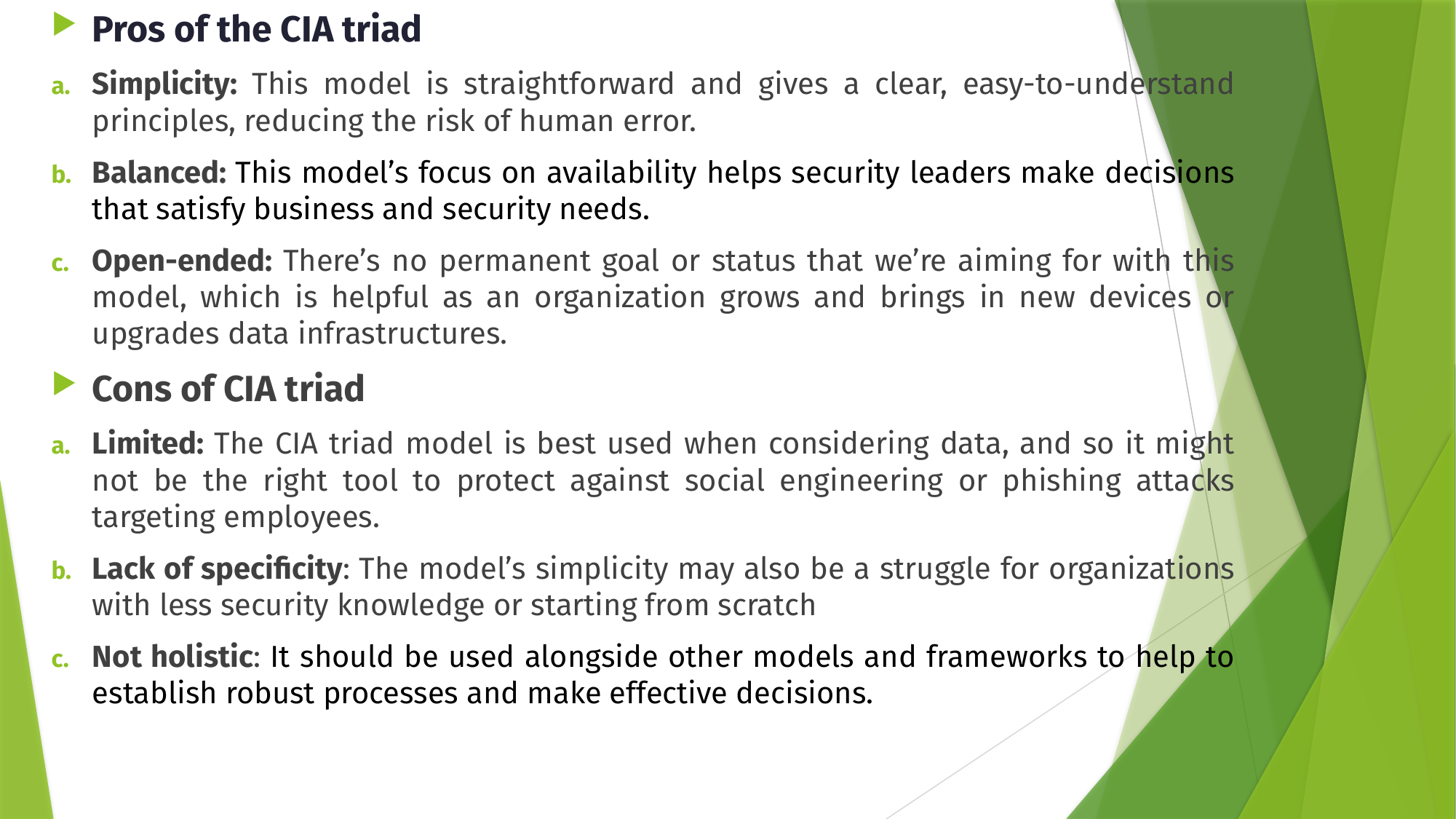

Pros of the CIA triad
Simplicity: This model is straightforward and gives a clear, easy-to-understand principles, reducing the risk of human error.
Balanced: This model’s focus on availability helps security leaders make decisions that satisfy business and security needs.
Open-ended: There’s no permanent goal or status that we’re aiming for with this model, which is helpful as an organization grows and brings in new devices or upgrades data infrastructures.
Cons of CIA triad
Limited: The CIA triad model is best used when considering data, and so it might not be the right tool to protect against social engineering or phishing attacks targeting employees.
Lack of specificity: The model’s simplicity may also be a struggle for organizations with less security knowledge or starting from scratch
Not holistic: It should be used alongside other models and frameworks to help to establish robust processes and make effective decisions.